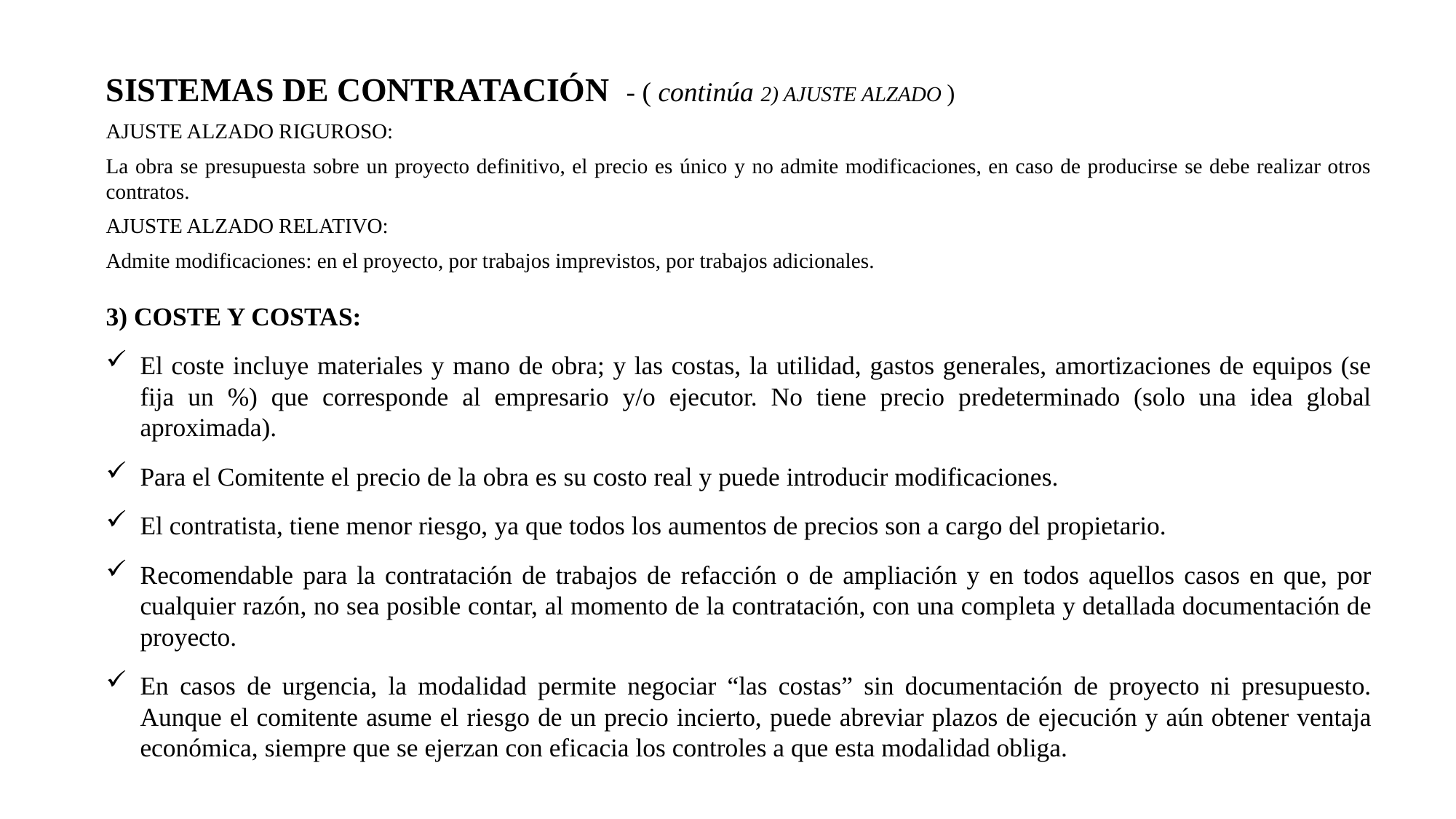

SISTEMAS DE CONTRATACIÓN  - ( continúa 2) AJUSTE ALZADO )

AJUSTE ALZADO RIGUROSO:
La obra se presupuesta sobre un proyecto definitivo, el precio es único y no admite modificaciones, en caso de producirse se debe realizar otros contratos.
AJUSTE ALZADO RELATIVO:
Admite modificaciones: en el proyecto, por trabajos imprevistos, por trabajos adicionales.
3) COSTE Y COSTAS:
El coste incluye materiales y mano de obra; y las costas, la utilidad, gastos generales, amortizaciones de equipos (se fija un %) que corresponde al empresario y/o ejecutor. No tiene precio predeterminado (solo una idea global aproximada).
Para el Comitente el precio de la obra es su costo real y puede introducir modificaciones.
El contratista, tiene menor riesgo, ya que todos los aumentos de precios son a cargo del propietario.
Recomendable para la contratación de trabajos de refacción o de ampliación y en todos aquellos casos en que, por cualquier razón, no sea posible contar, al momento de la contratación, con una completa y detallada documentación de proyecto.
En casos de urgencia, la modalidad permite negociar “las costas” sin documentación de proyecto ni presupuesto. Aunque el comitente asume el riesgo de un precio incierto, puede abreviar plazos de ejecución y aún obtener ventaja económica, siempre que se ejerzan con eficacia los controles a que esta modalidad obliga.